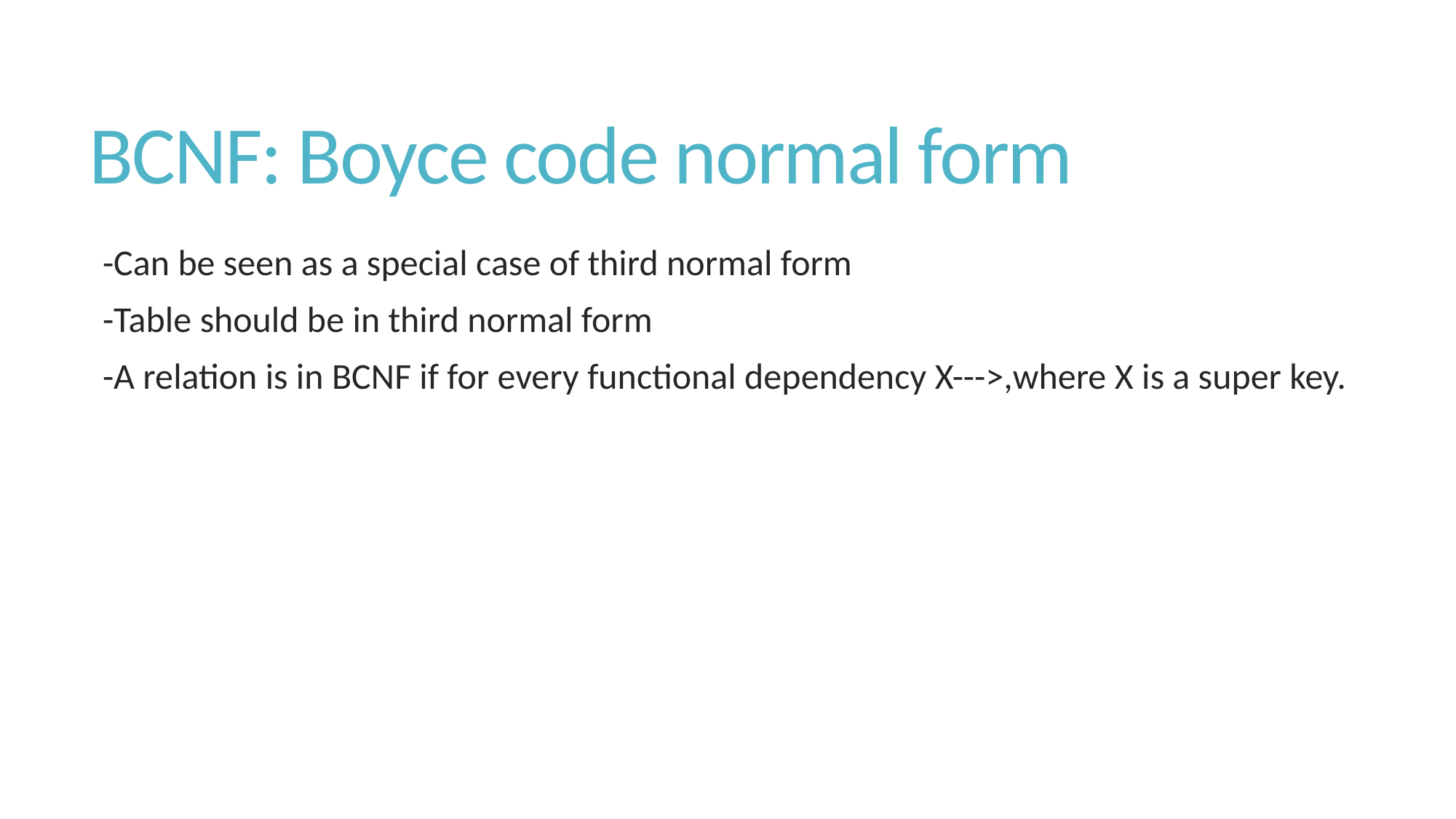

# BCNF: Boyce code normal form
-Can be seen as a special case of third normal form
-Table should be in third normal form
-A relation is in BCNF if for every functional dependency X--->,where X is a super key.